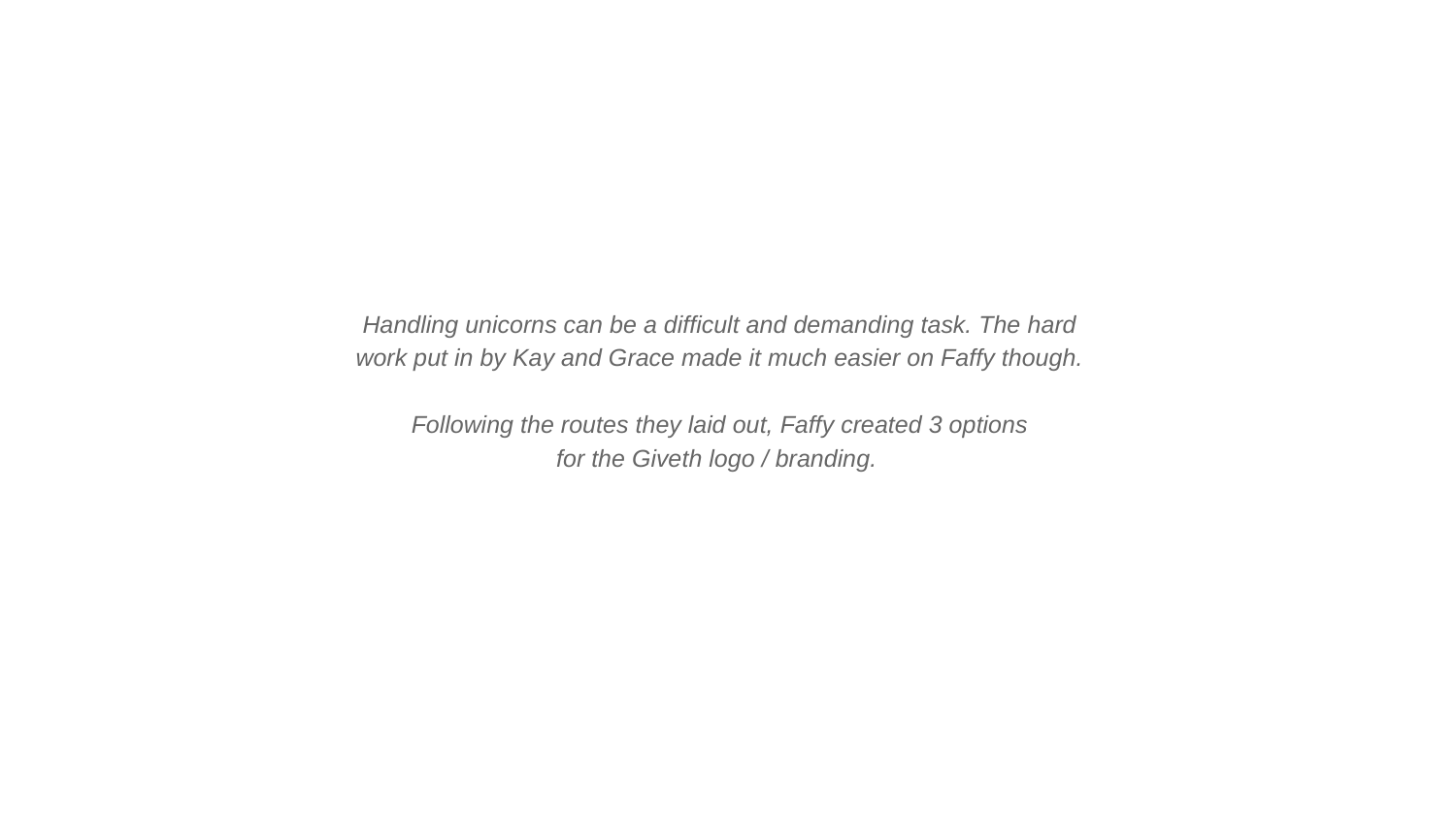

Handling unicorns can be a difficult and demanding task. The hard work put in by Kay and Grace made it much easier on Faffy though.

Following the routes they laid out, Faffy created 3 options
for the Giveth logo / branding.